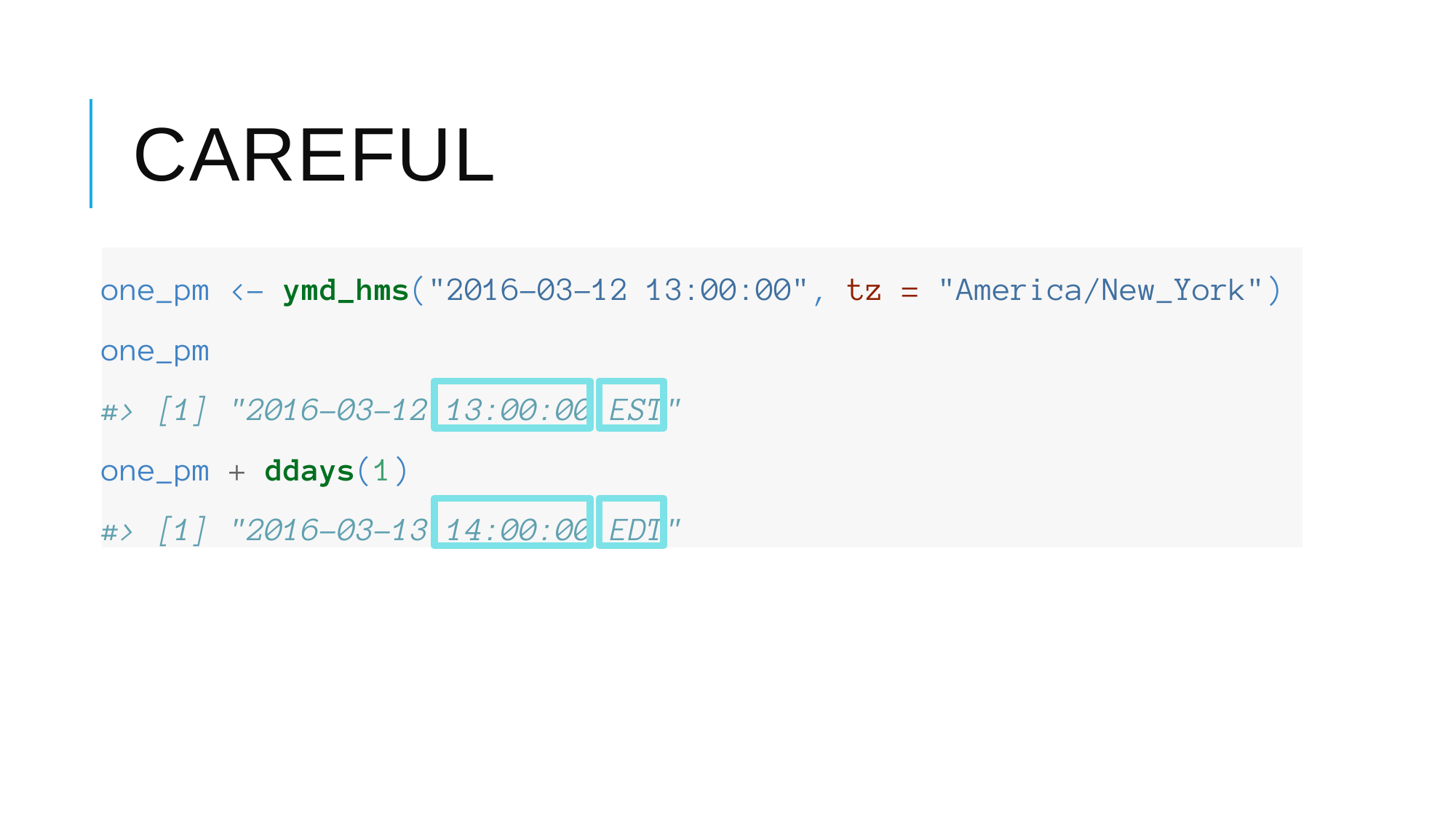

# careful
one_pm <- ymd_hms("2016-03-12 13:00:00", tz = "America/New_York")
one_pm
#> [1] "2016-03-12 13:00:00 EST"
one_pm + ddays(1)
#> [1] "2016-03-13 14:00:00 EDT"